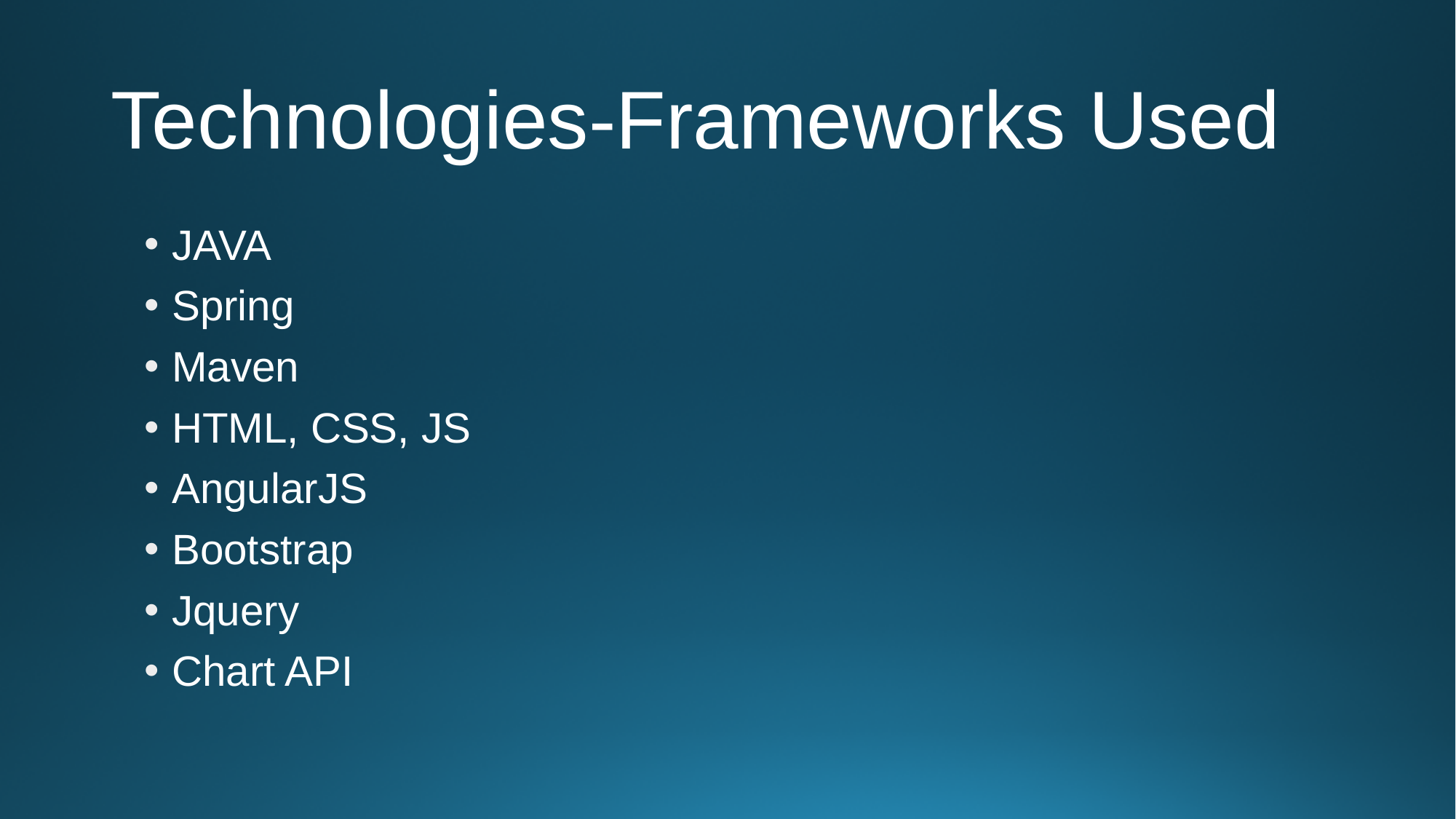

# Technologies-Frameworks Used
JAVA
Spring
Maven
HTML, CSS, JS
AngularJS
Bootstrap
Jquery
Chart API